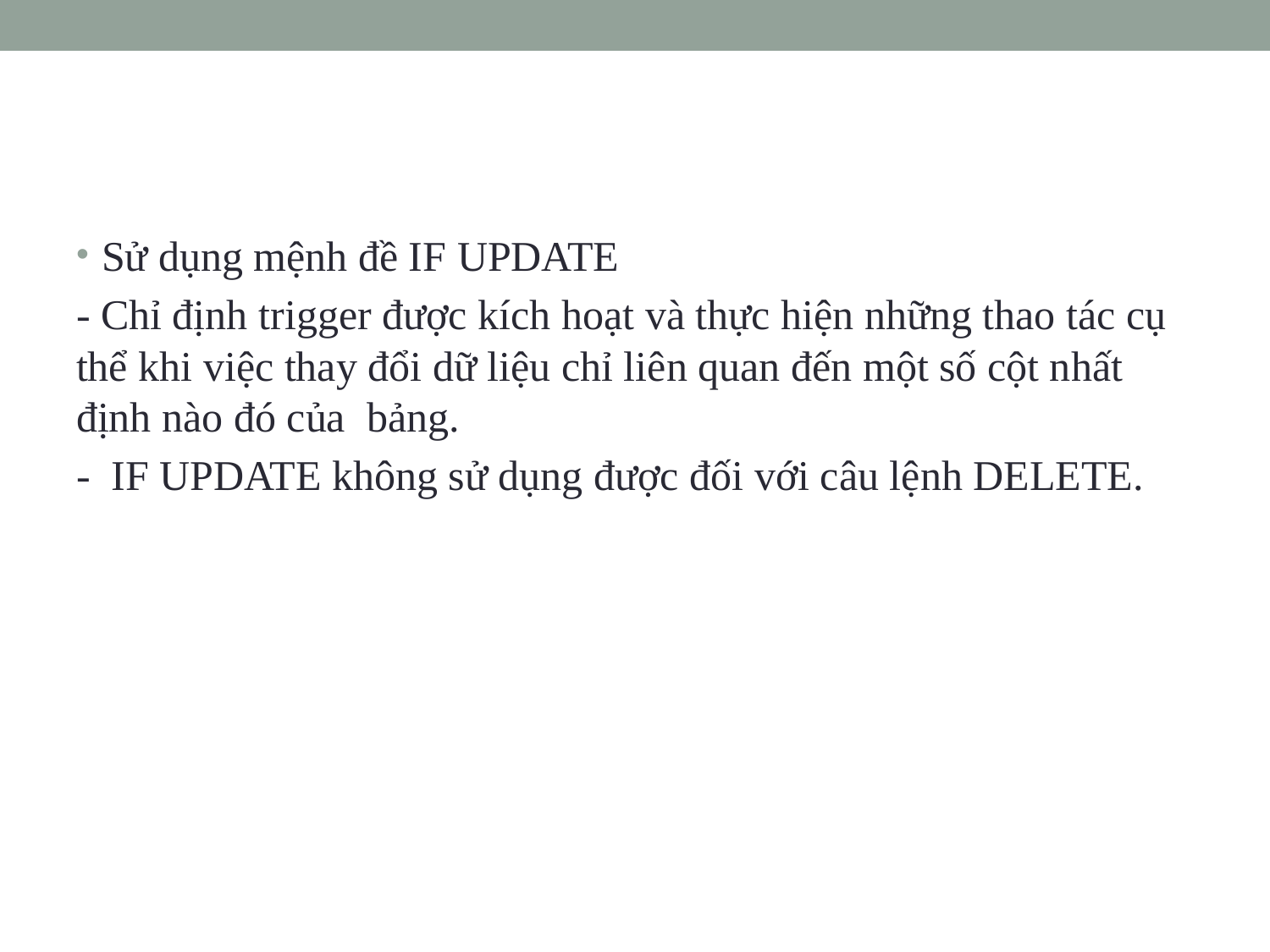

#
Sử dụng mệnh đề IF UPDATE
- Chỉ định trigger được kích hoạt và thực hiện những thao tác cụ thể khi việc thay đổi dữ liệu chỉ liên quan đến một số cột nhất định nào đó của  bảng.
-  IF UPDATE không sử dụng được đối với câu lệnh DELETE.